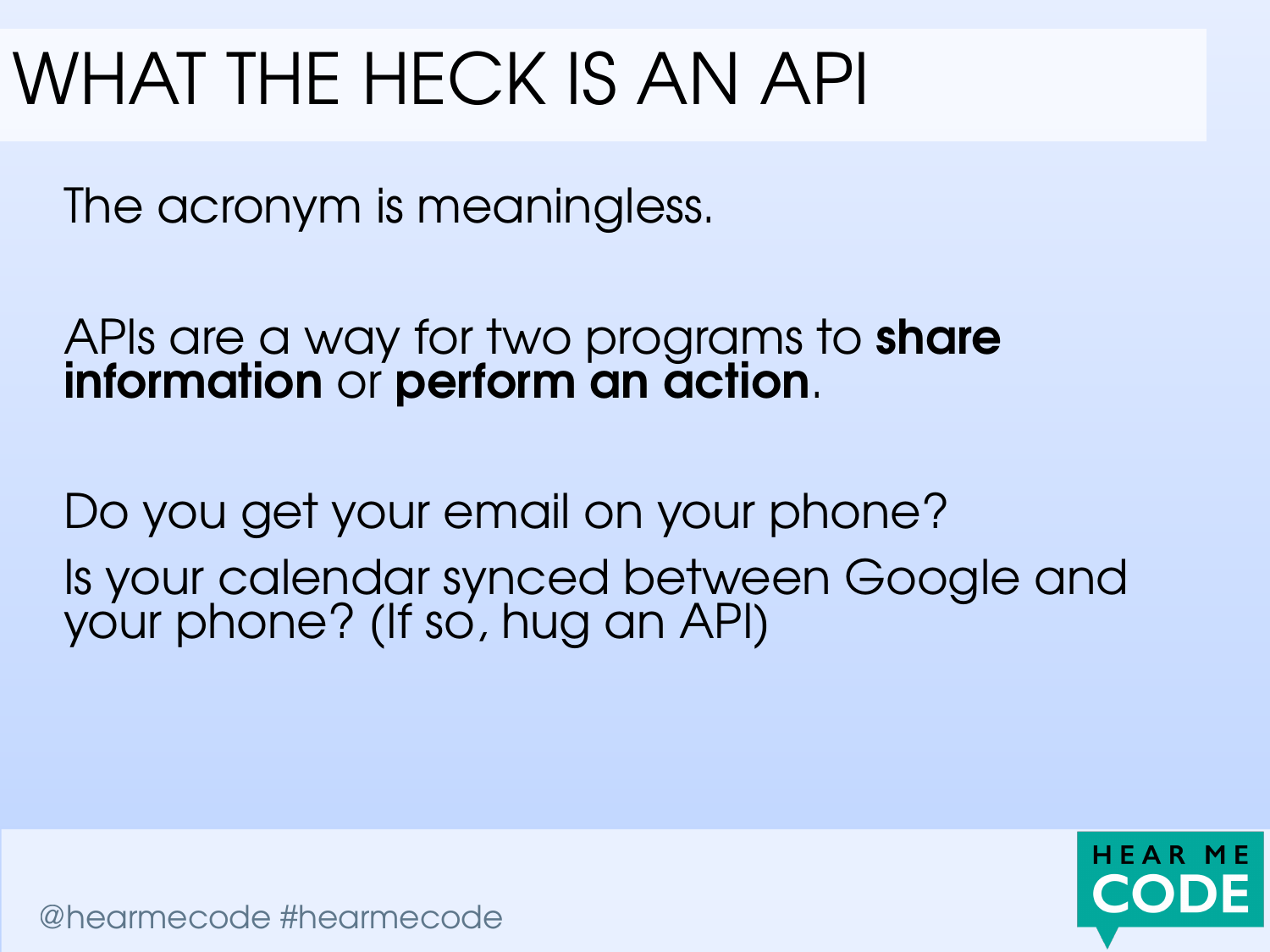

What the heck is an api
The acronym is meaningless.

APIs are a way for two programs to share information or perform an action.

Do you get your email on your phone?
Is your calendar synced between Google and your phone? (If so, hug an API)
6